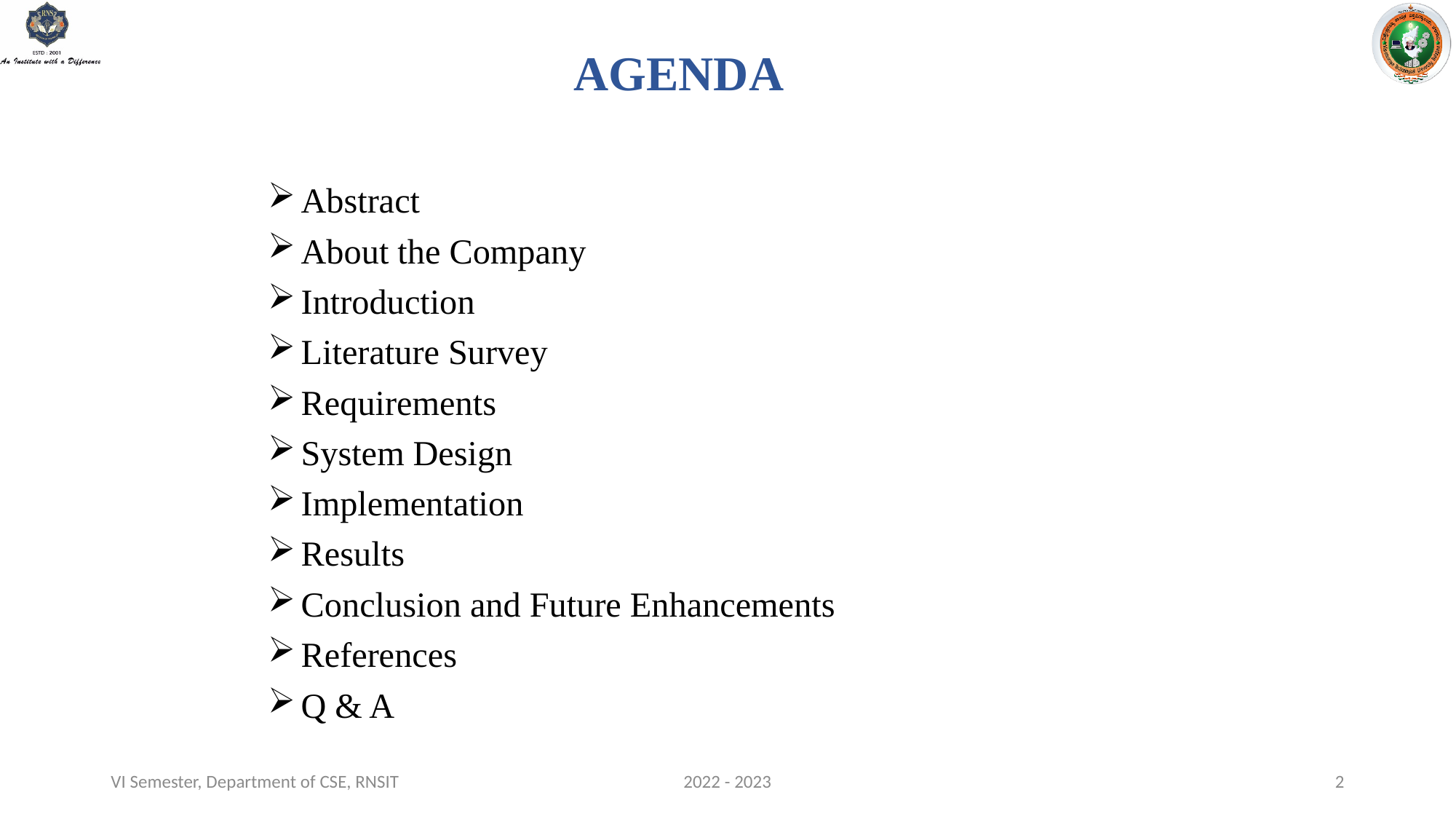

# AGENDA
 Abstract
 About the Company
 Introduction
 Literature Survey
 Requirements
 System Design
 Implementation
 Results
 Conclusion and Future Enhancements
 References
 Q & A

VI Semester, Department of CSE, RNSIT
2022 - 2023
2